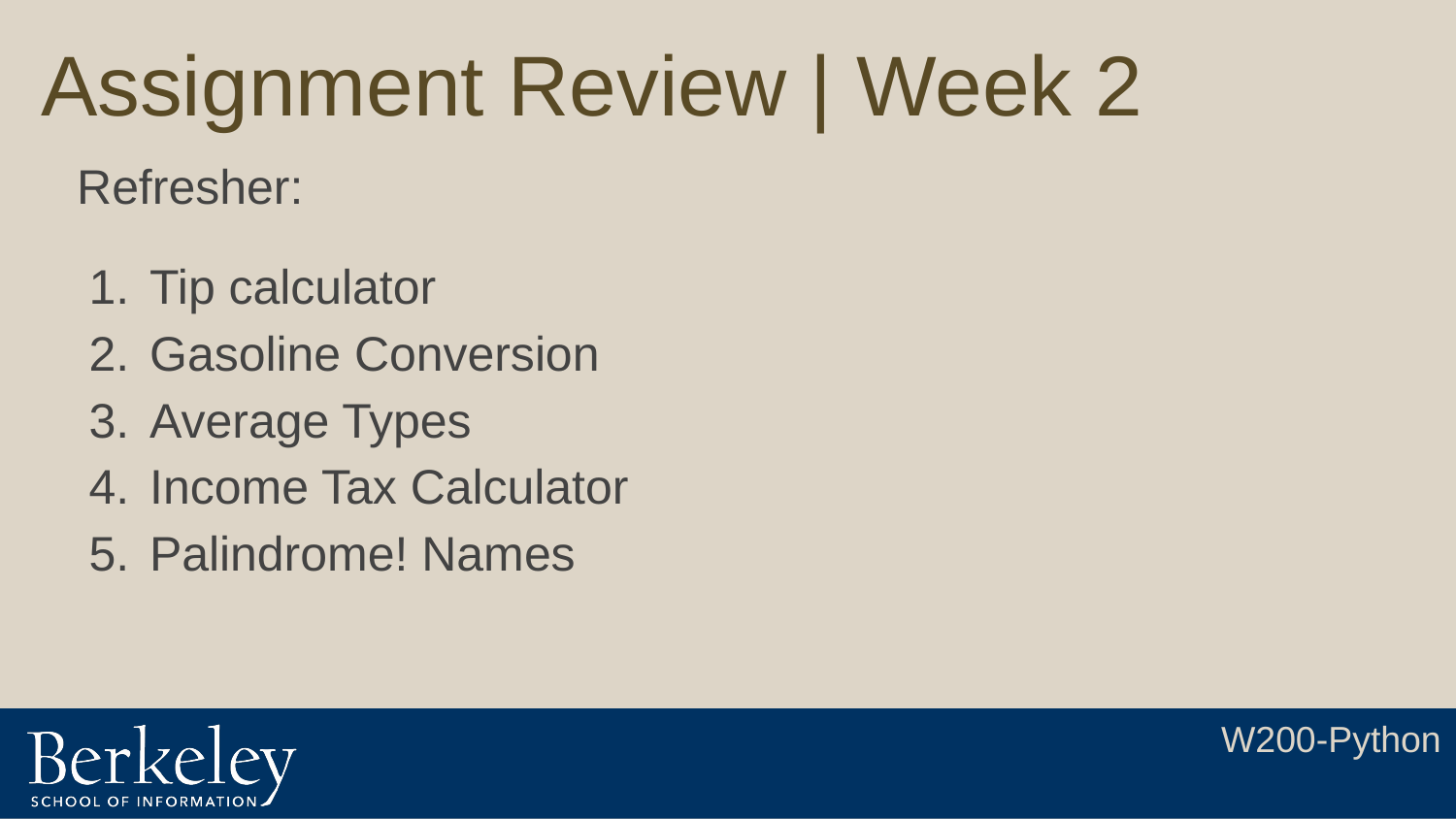

# Assignment Review | Week 2
Refresher:
Tip calculator
Gasoline Conversion
Average Types
Income Tax Calculator
Palindrome! Names
7